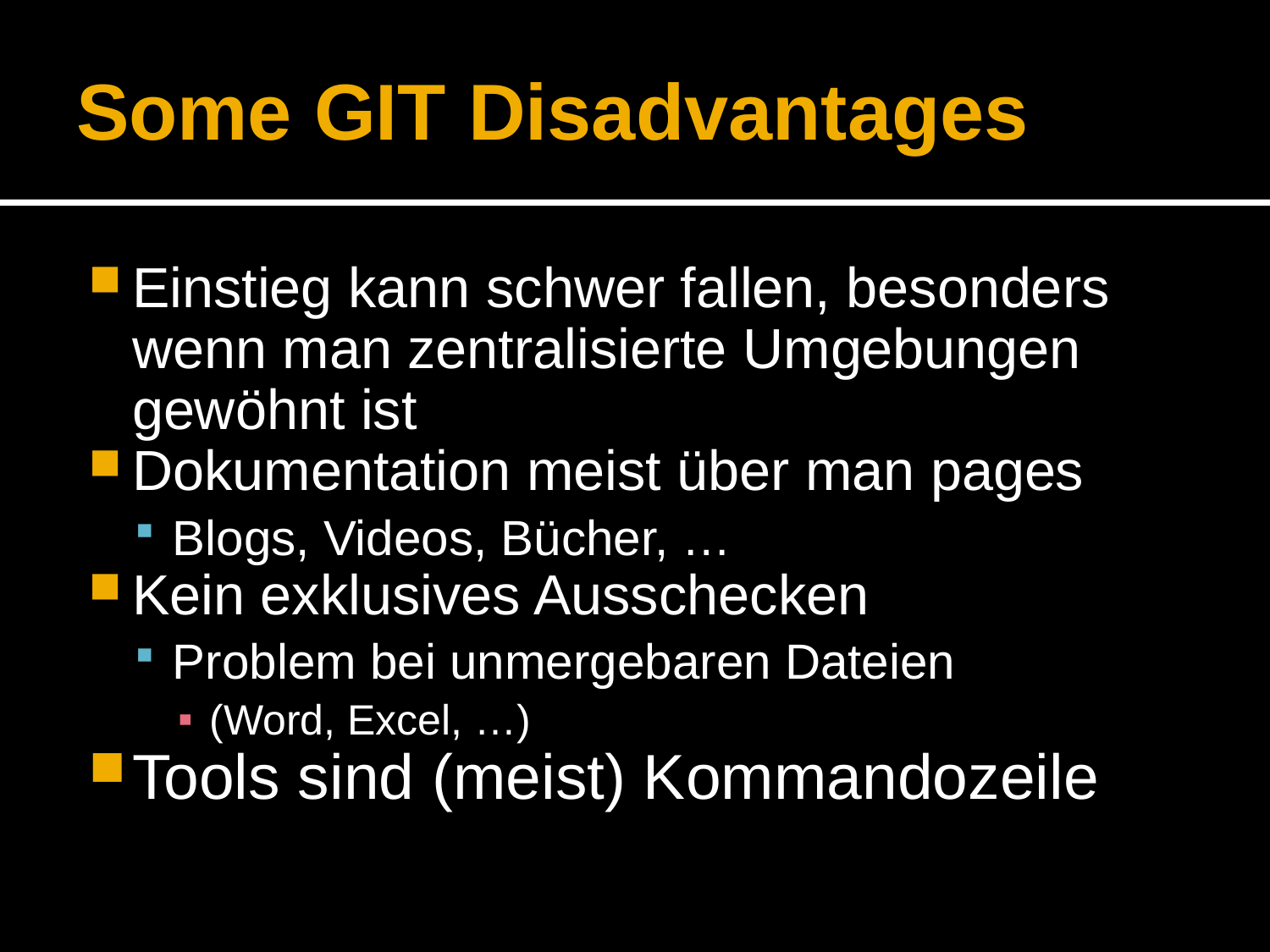

# Some GIT Disadvantages
Einstieg kann schwer fallen, besonders wenn man zentralisierte Umgebungen gewöhnt ist
Dokumentation meist über man pages
Blogs, Videos, Bücher, …
Kein exklusives Ausschecken
Problem bei unmergebaren Dateien
(Word, Excel, …)
Tools sind (meist) Kommandozeile